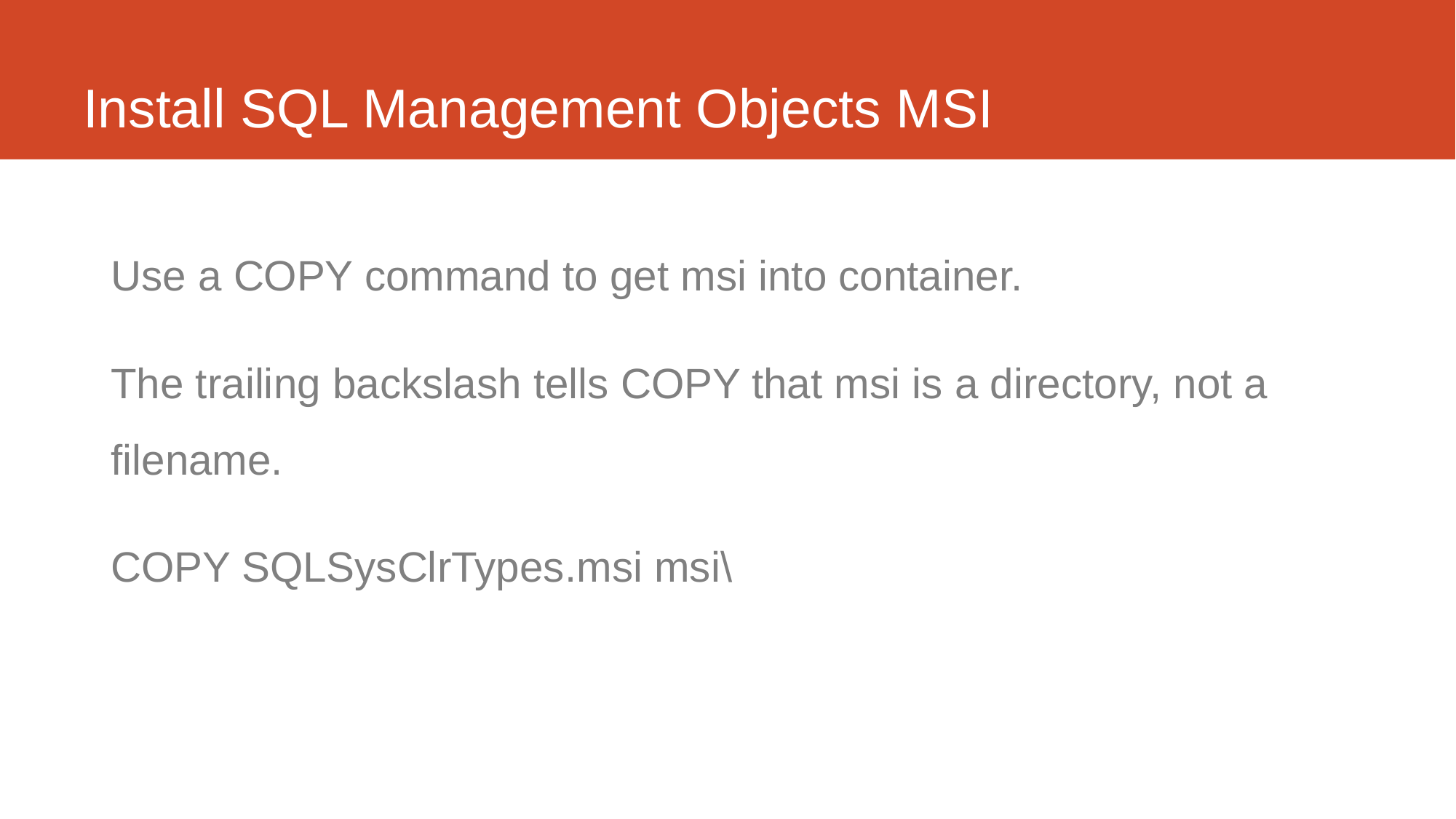

# Install SQL Management Objects MSI
Use a COPY command to get msi into container.
The trailing backslash tells COPY that msi is a directory, not a filename.
COPY SQLSysClrTypes.msi msi\